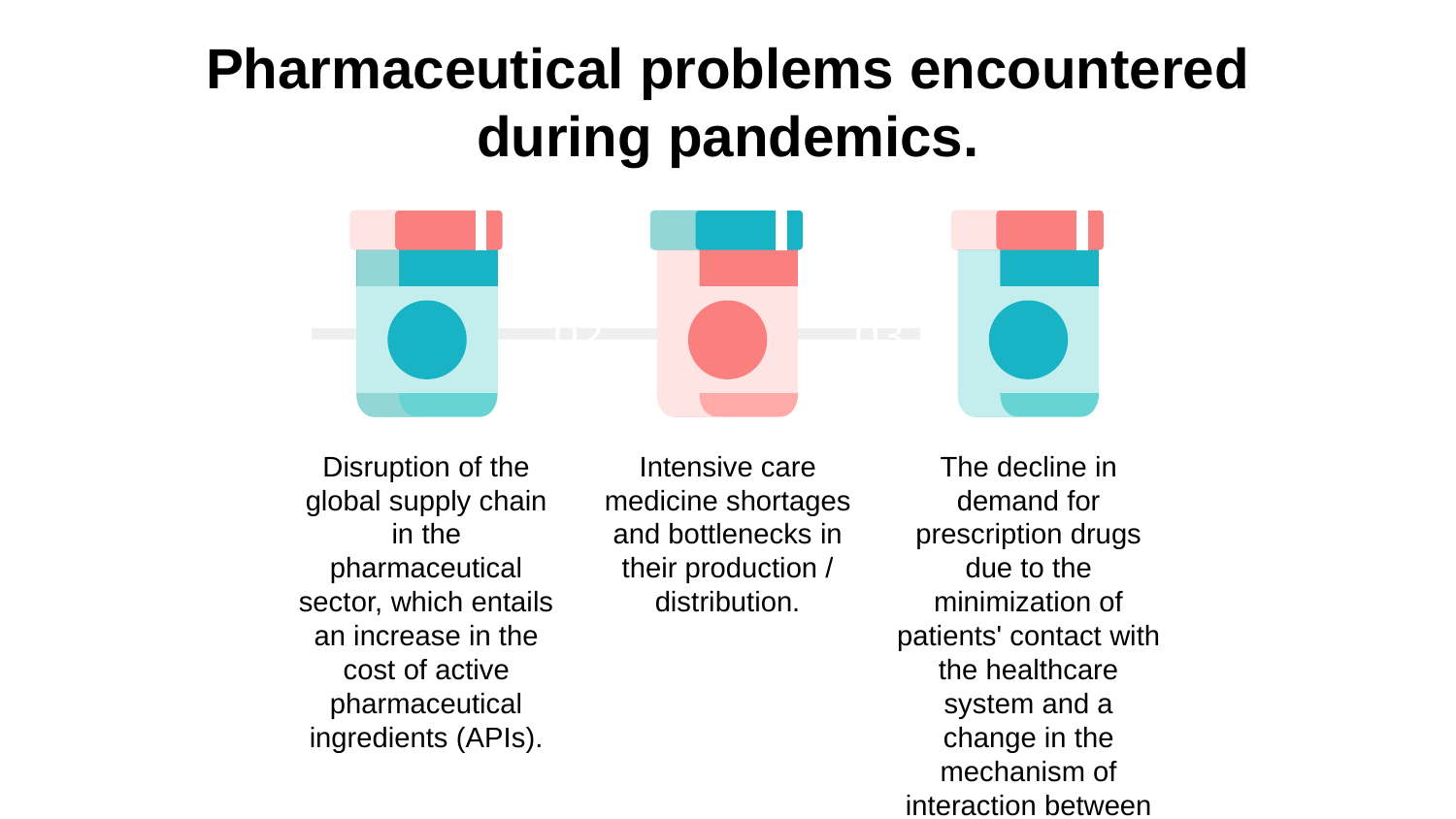

# Pharmaceutical problems encountered during pandemics.

02
01
04
03
Disruption of the global supply chain in the pharmaceutical sector, which entails an increase in the cost of active pharmaceutical ingredients (APIs).

Intensive care medicine shortages and bottlenecks in their production / distribution.

The decline in demand for prescription drugs due to the minimization of patients' contact with the healthcare system and a change in the mechanism of interaction between patients and doctors.